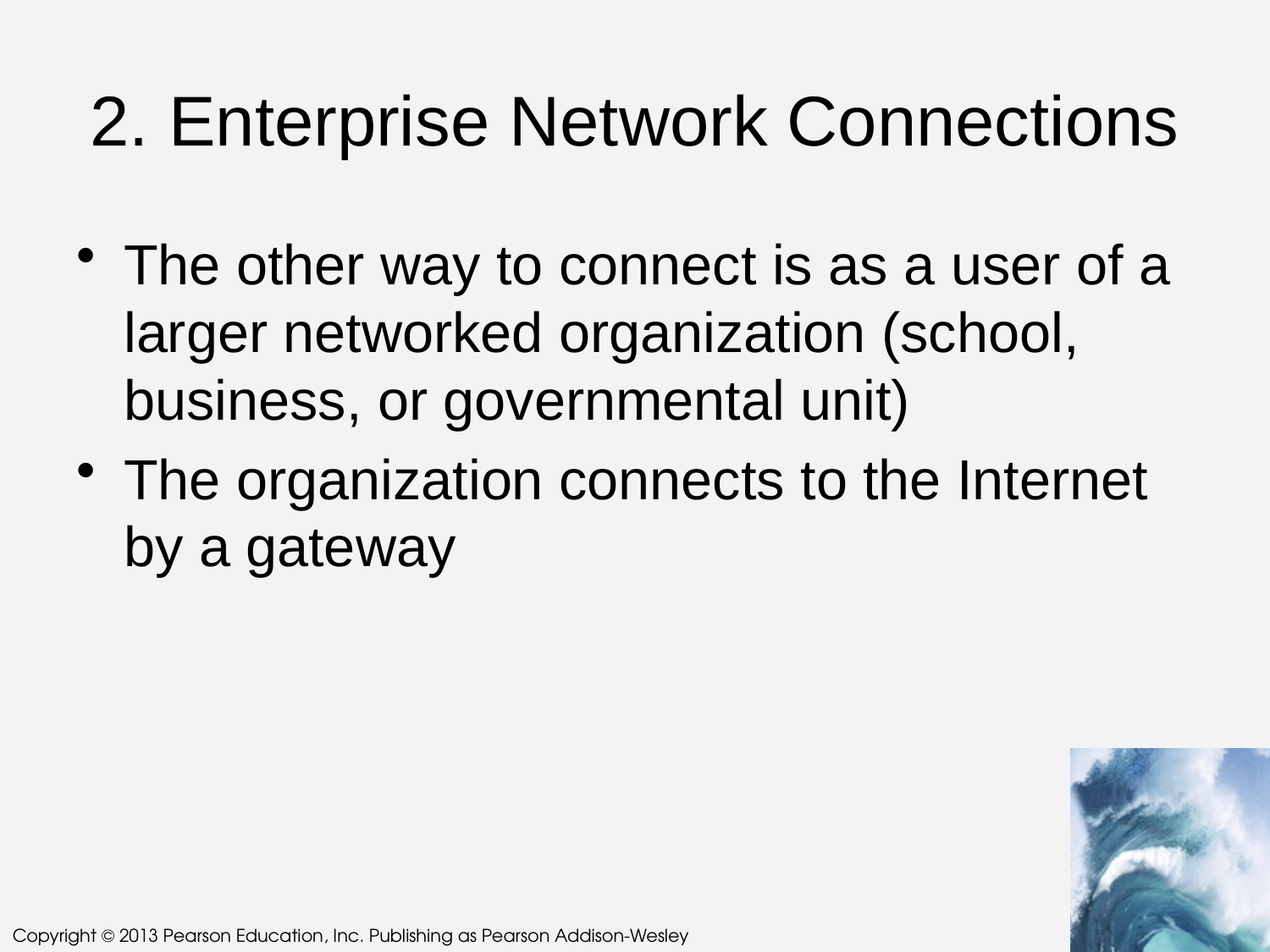

# 2. Enterprise Network Connections
The other way to connect is as a user of a larger networked organization (school, business, or governmental unit)
The organization connects to the Internet by a gateway